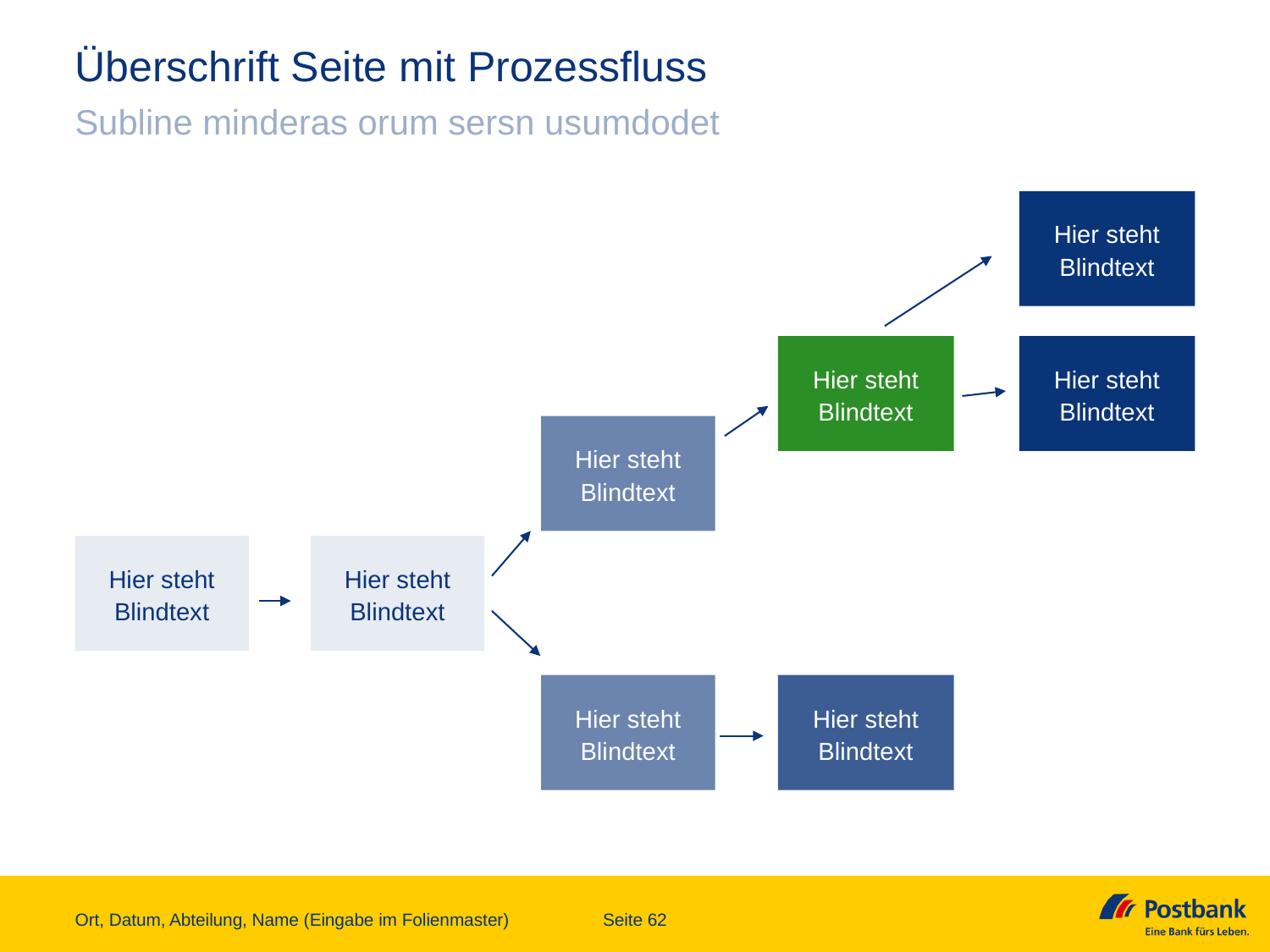

# Überschrift Seite mit Prozessfluss
Subline minderas orum sersn usumdodet
Hier steht Blindtext
Hier steht Blindtext
Hier steht Blindtext
Hier steht Blindtext
Hier steht Blindtext
Hier steht Blindtext
Hier steht Blindtext
Hier steht Blindtext